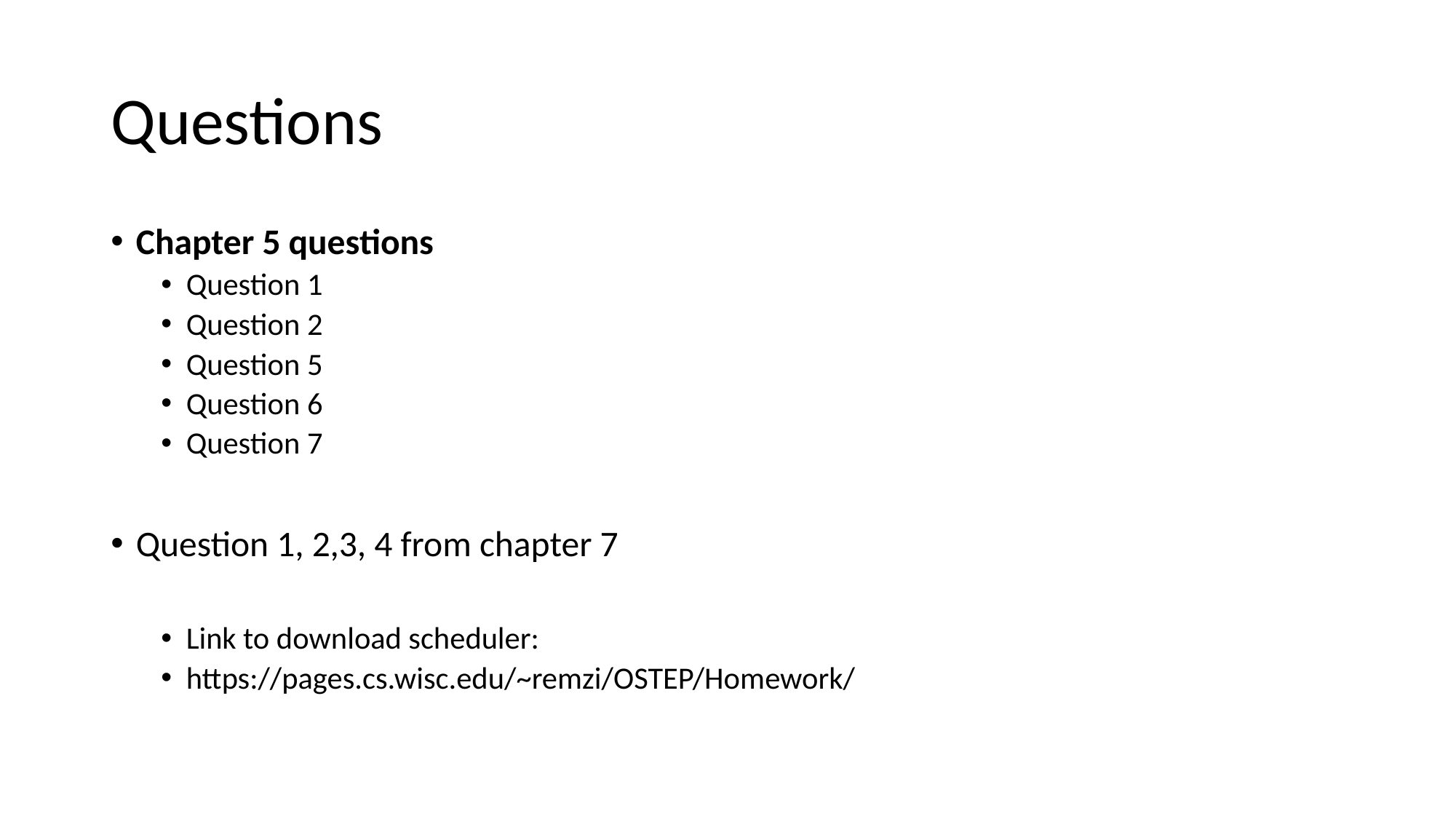

# Questions
Chapter 5 questions
Question 1
Question 2
Question 5
Question 6
Question 7

Question 1, 2,3, 4 from chapter 7

Link to download scheduler:
https://pages.cs.wisc.edu/~remzi/OSTEP/Homework/